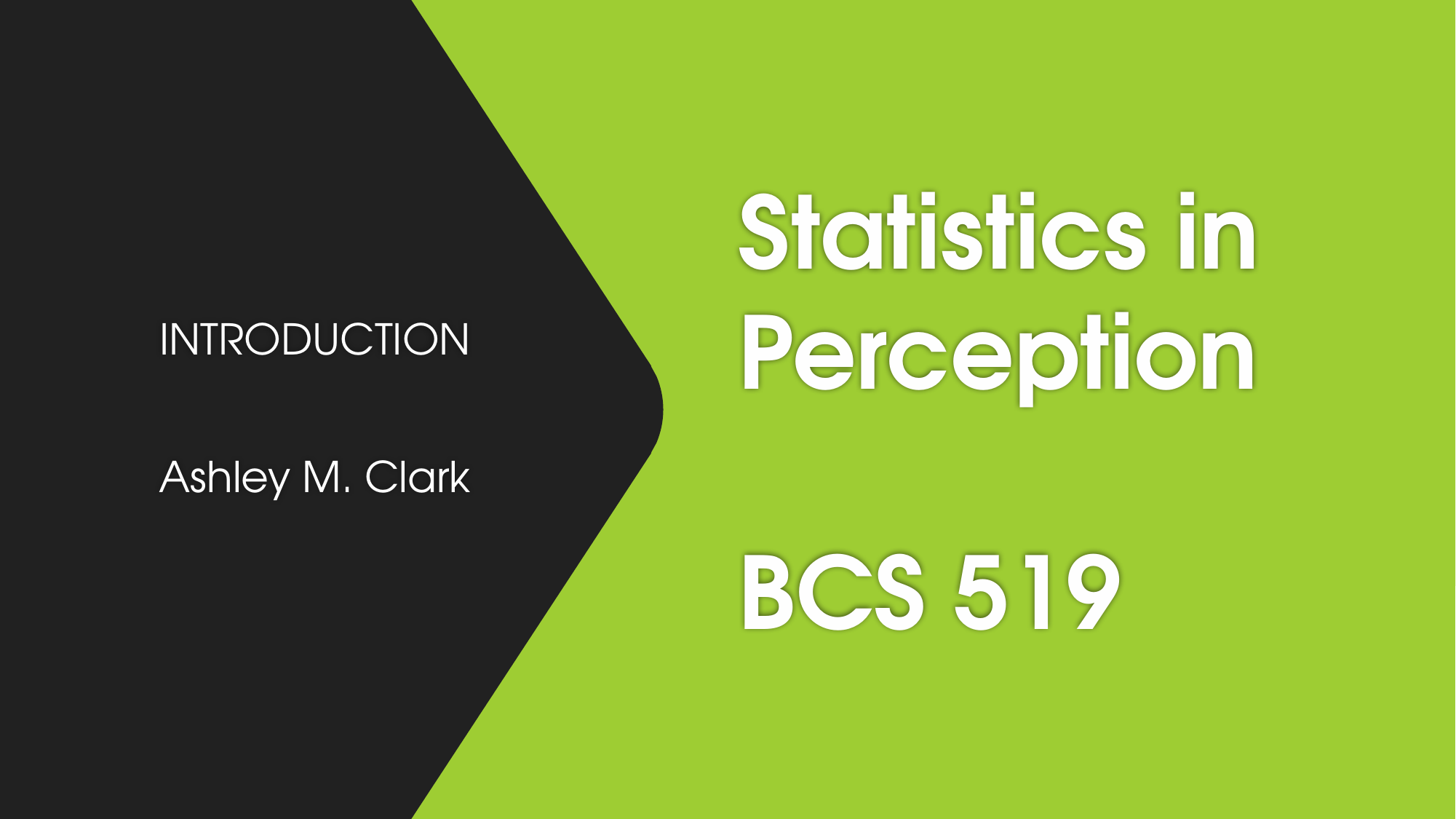

# Statistics in Perception BCS 519
INTRODUCTION

Ashley M. Clark